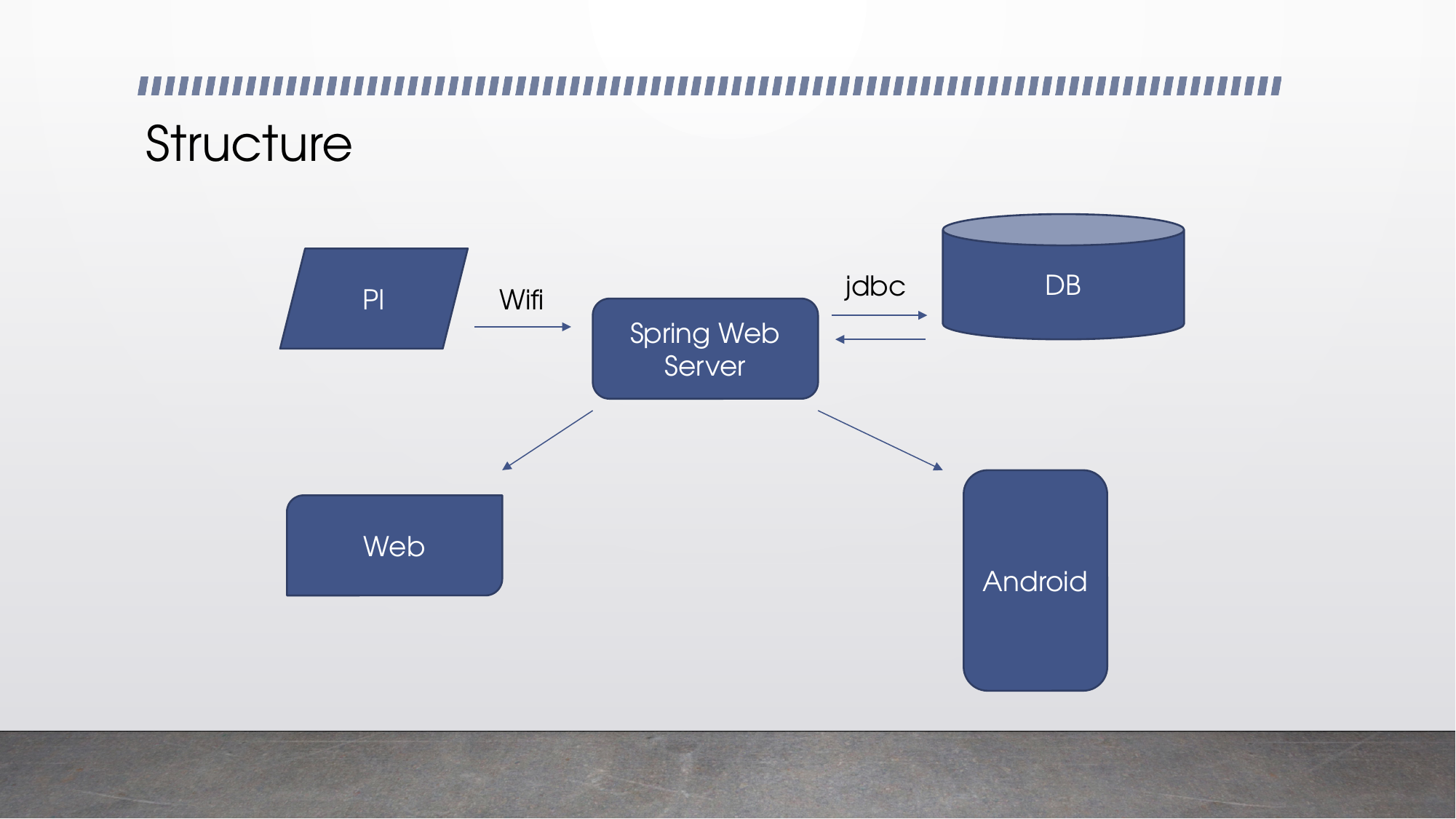

# Structure
DB
PI
jdbc
Wifi
Spring Web Server
Android
Web